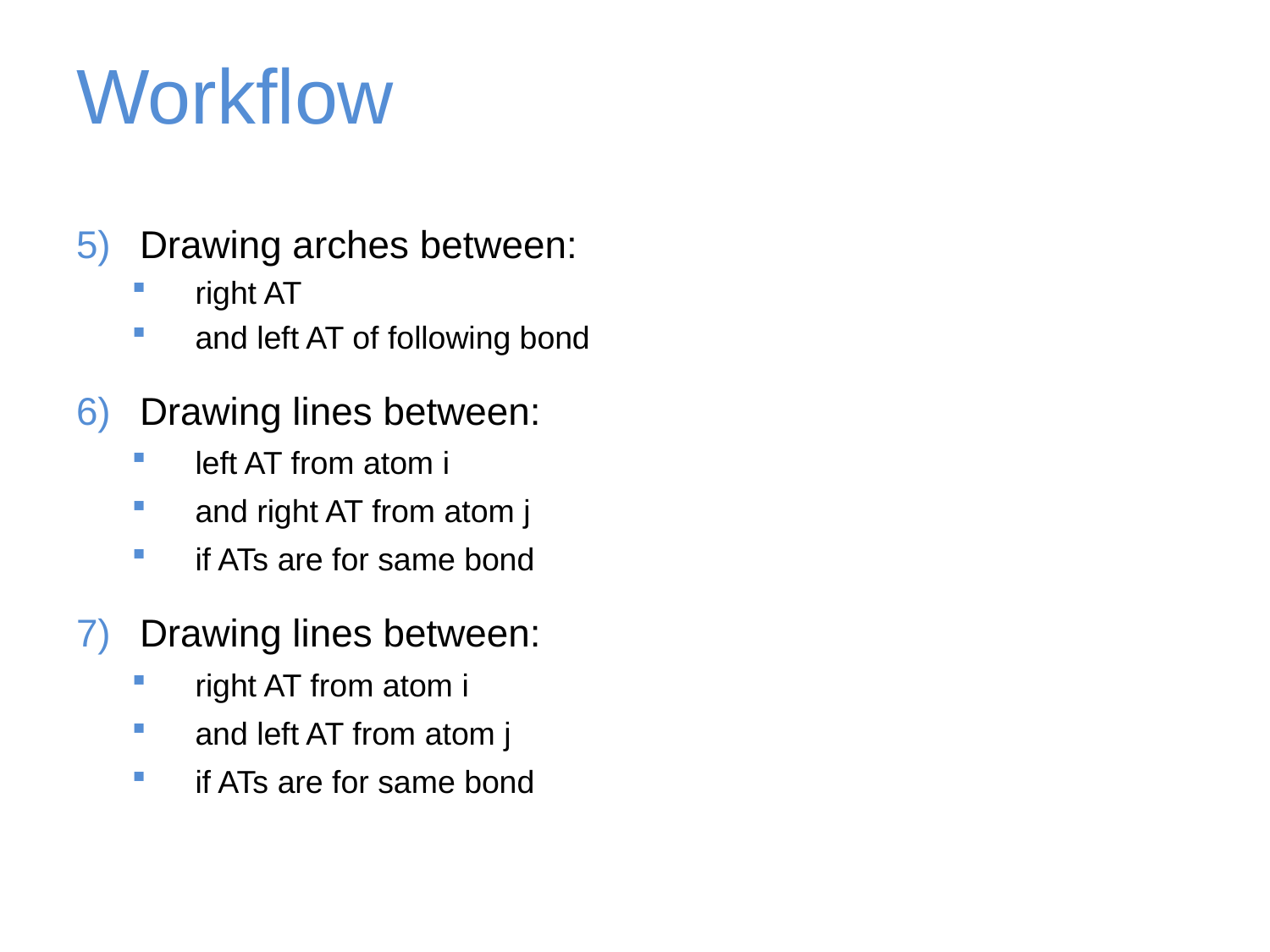

# Workflow
Drawing arches between:
right AT
and left AT of following bond
Drawing lines between:
left AT from atom i
and right AT from atom j
if ATs are for same bond
Drawing lines between:
right AT from atom i
and left AT from atom j
if ATs are for same bond